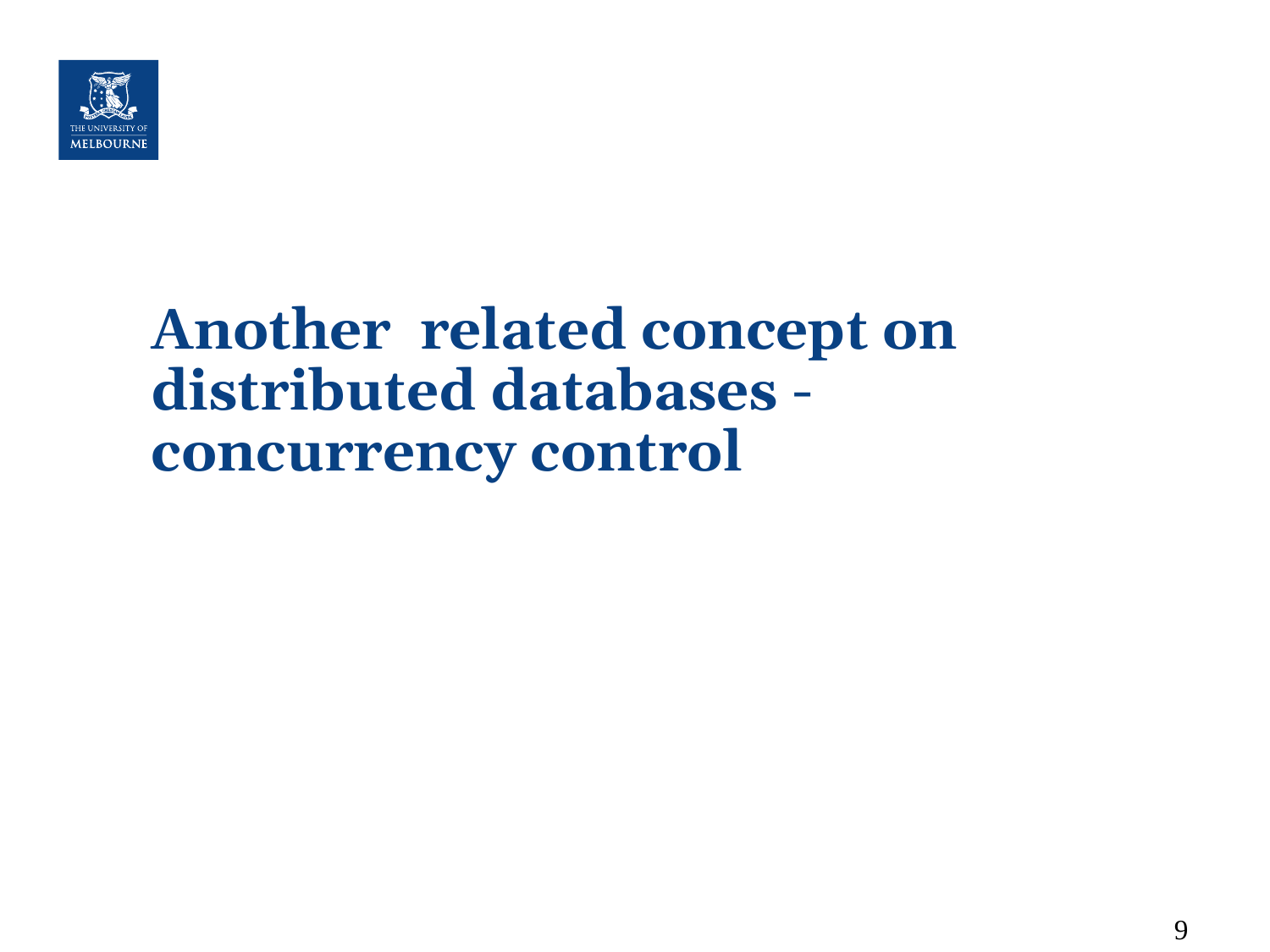

# Another  related concept on distributed databases -  concurrency control